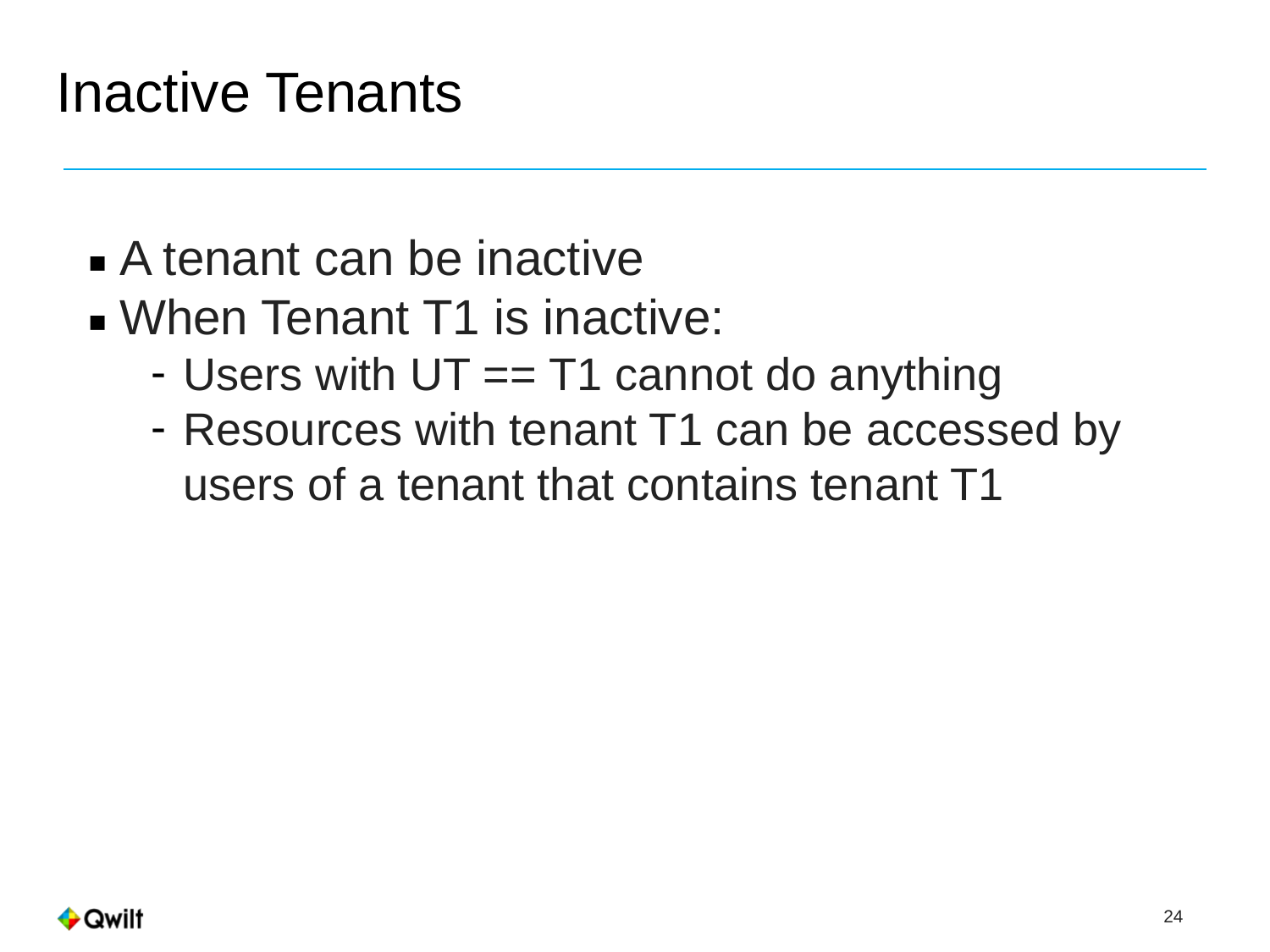

# Inactive Tenants
A tenant can be inactive
When Tenant T1 is inactive:
Users with UT == T1 cannot do anything
Resources with tenant T1 can be accessed by users of a tenant that contains tenant T1
 24